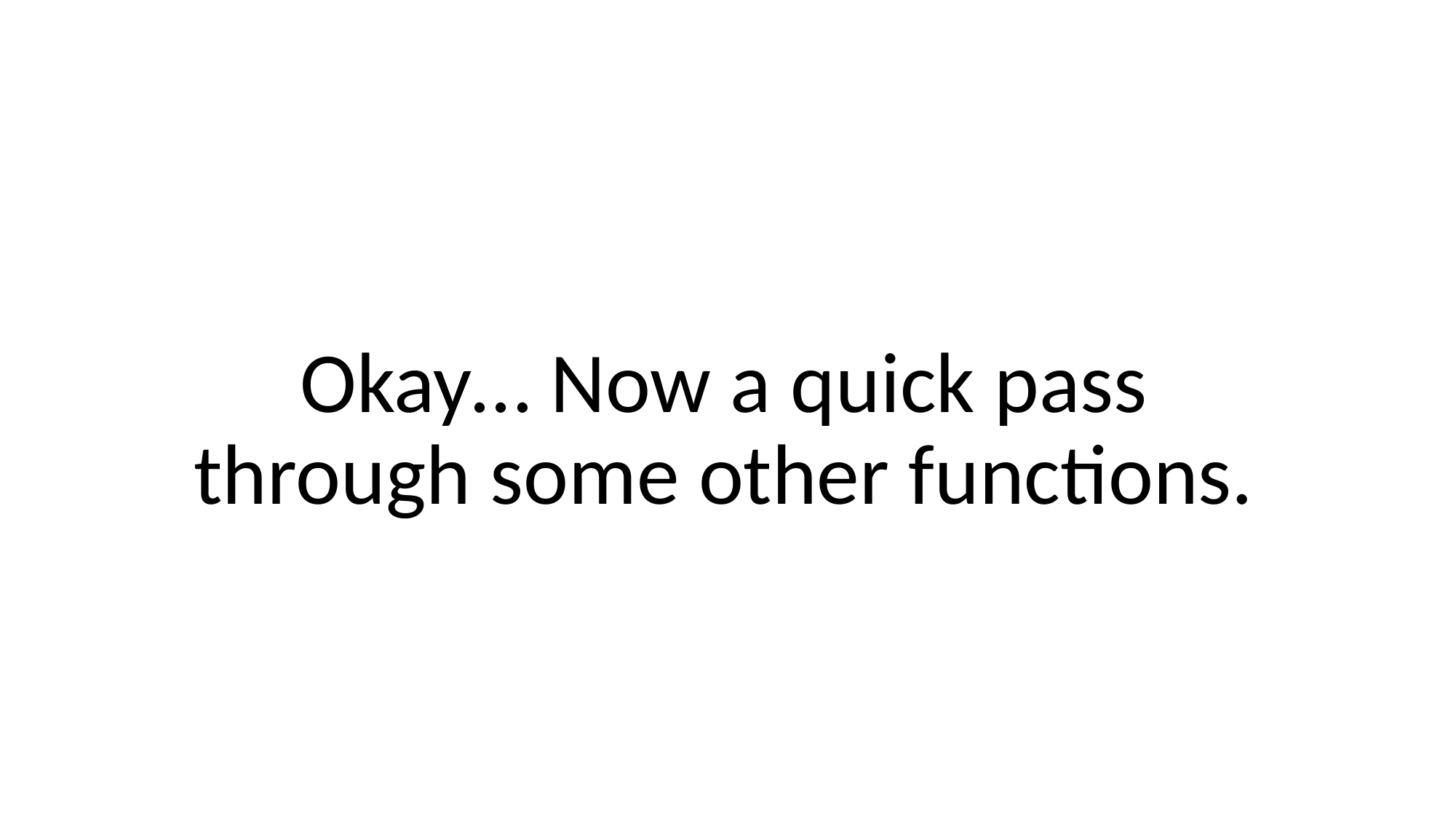

# Okay… Now a quick pass through some other functions.